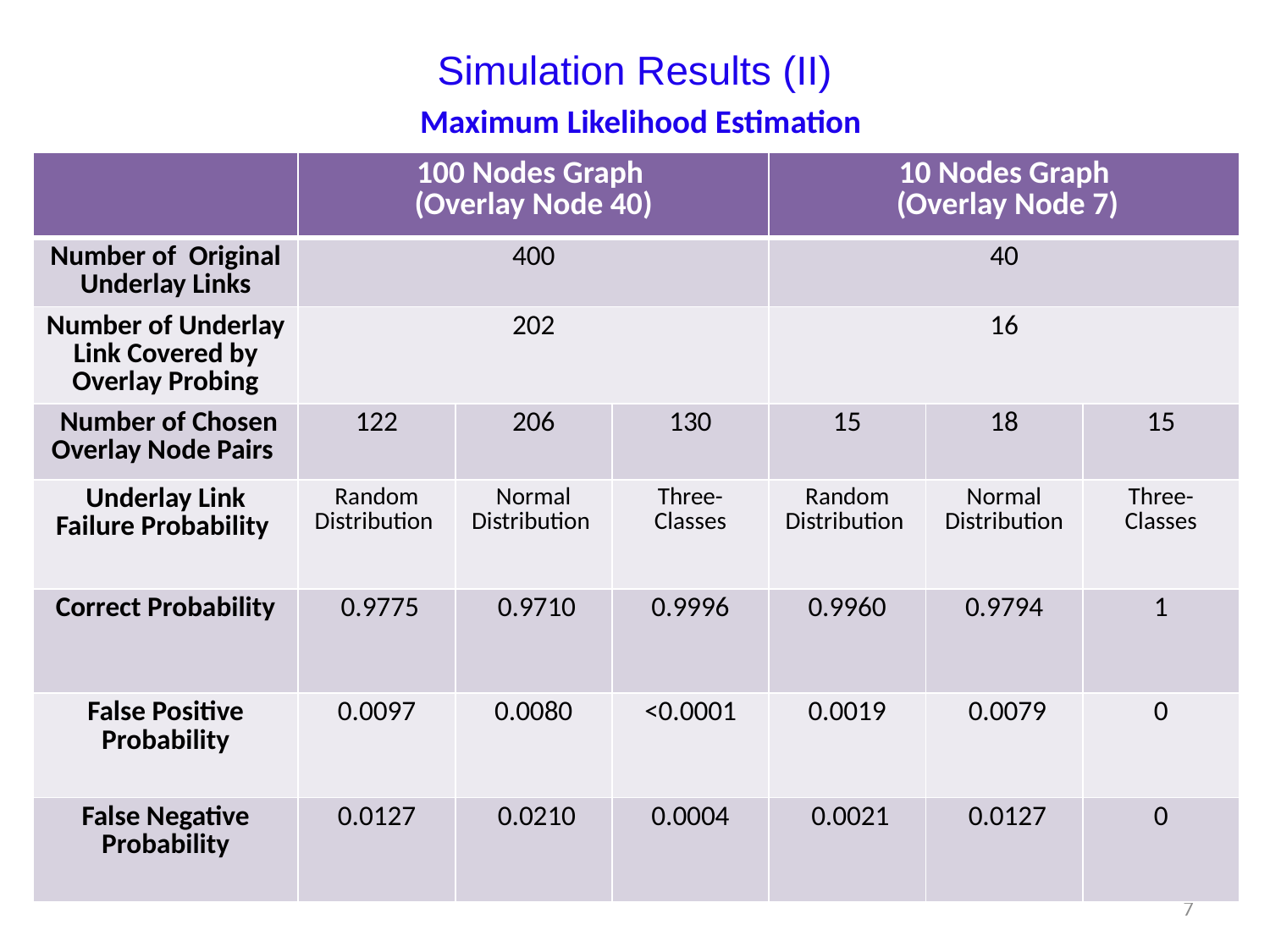

# Simulation Results (II) Maximum Likelihood Estimation
|  | 100 Nodes Graph (Overlay Node 40) |  |  | 10 Nodes Graph (Overlay Node 7) |  |  |
| --- | --- | --- | --- | --- | --- | --- |
| Number of Original Underlay Links | 400 |  |  | 40 |  |  |
| Number of Underlay Link Covered by Overlay Probing | 202 |  |  | 16 |  |  |
| Number of Chosen Overlay Node Pairs | 122 | 206 | 130 | 15 | 18 | 15 |
| Underlay Link Failure Probability | Random Distribution | Normal Distribution | Three-Classes | Random Distribution | Normal Distribution | Three-Classes |
| Correct Probability | 0.9775 | 0.9710 | 0.9996 | 0.9960 | 0.9794 | 1 |
| False Positive Probability | 0.0097 | 0.0080 | <0.0001 | 0.0019 | 0.0079 | 0 |
| False Negative Probability | 0.0127 | 0.0210 | 0.0004 | 0.0021 | 0.0127 | 0 |

7